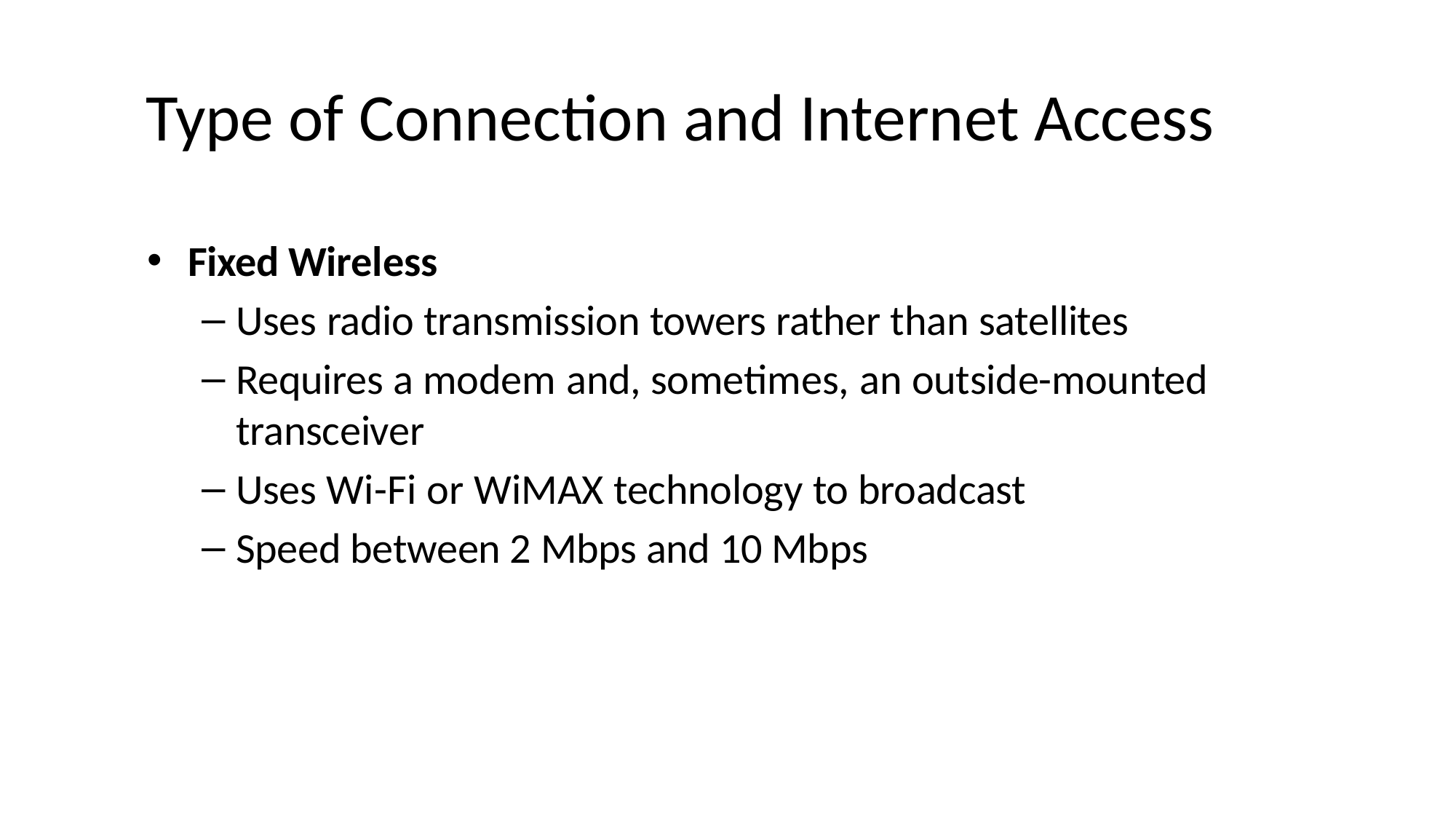

Type of Connection and Internet Access
Fixed Wireless
Uses radio transmission towers rather than satellites
Requires a modem and, sometimes, an outside-mounted  transceiver
Uses Wi-Fi or WiMAX technology to broadcast
Speed between 2 Mbps and 10 Mbps
22